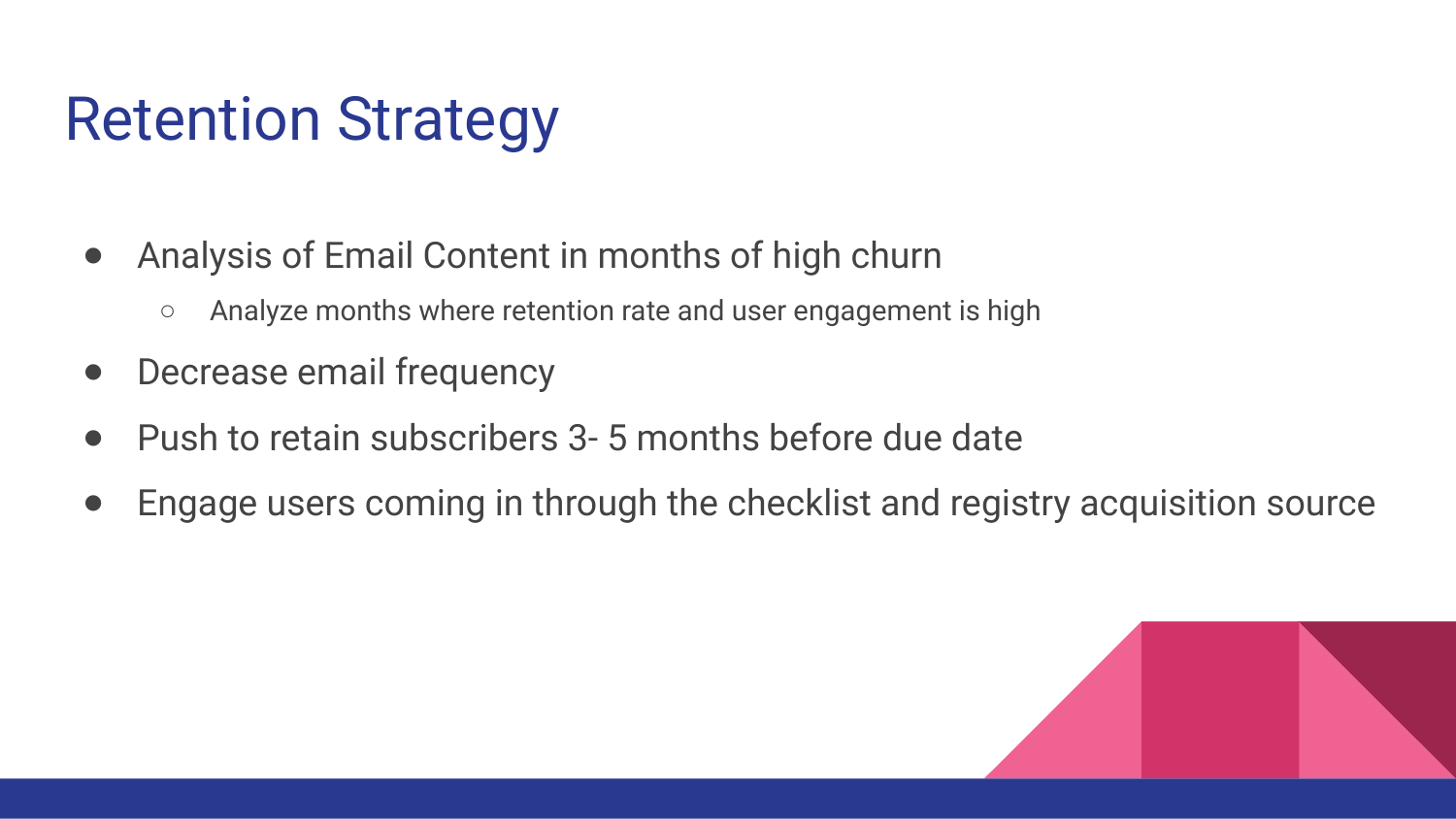

# Retention Strategy
Analysis of Email Content in months of high churn
Analyze months where retention rate and user engagement is high
Decrease email frequency
Push to retain subscribers 3- 5 months before due date
Engage users coming in through the checklist and registry acquisition source